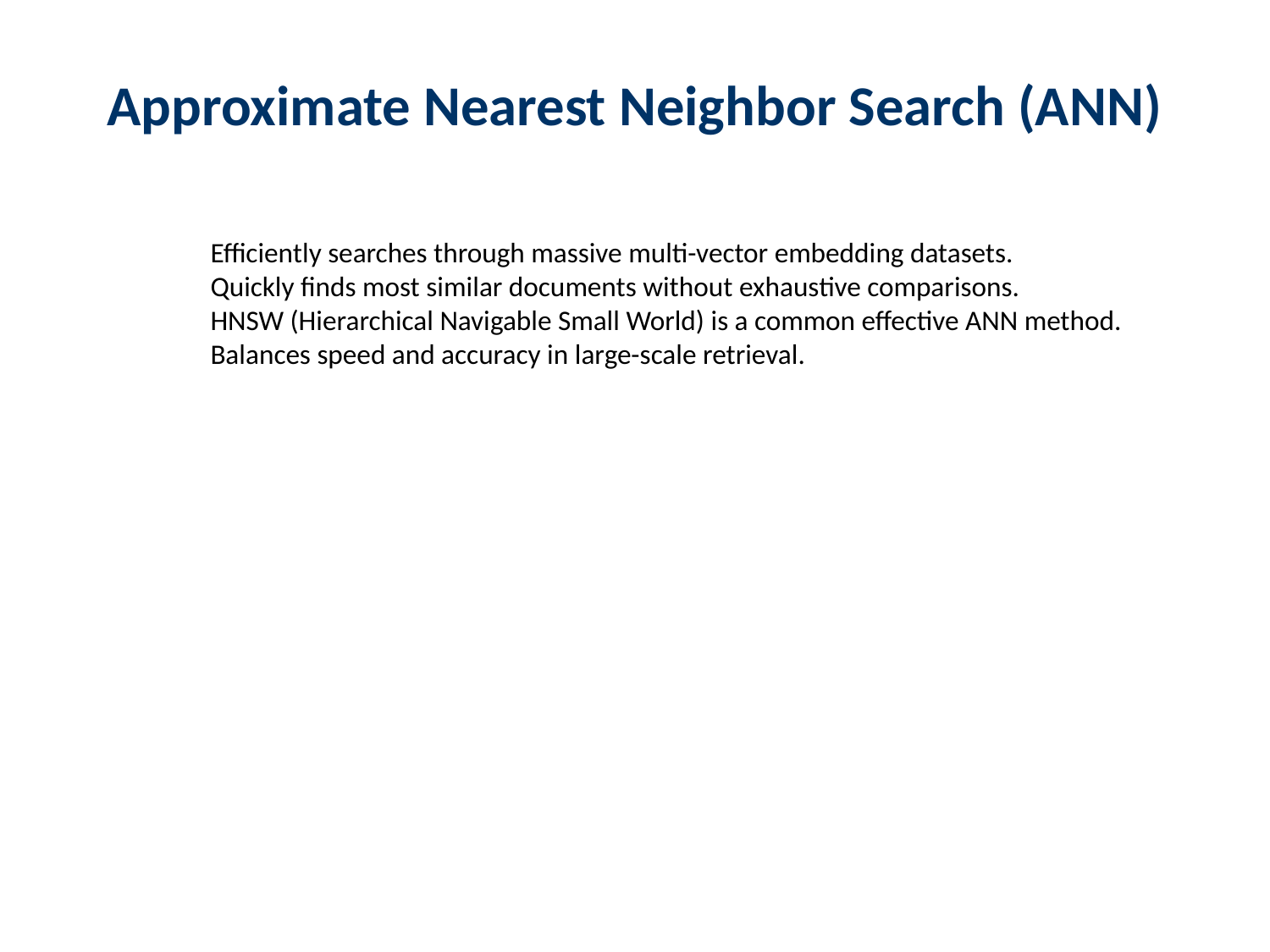

Approximate Nearest Neighbor Search (ANN)

Efficiently searches through massive multi-vector embedding datasets.
Quickly finds most similar documents without exhaustive comparisons.
HNSW (Hierarchical Navigable Small World) is a common effective ANN method.
Balances speed and accuracy in large-scale retrieval.